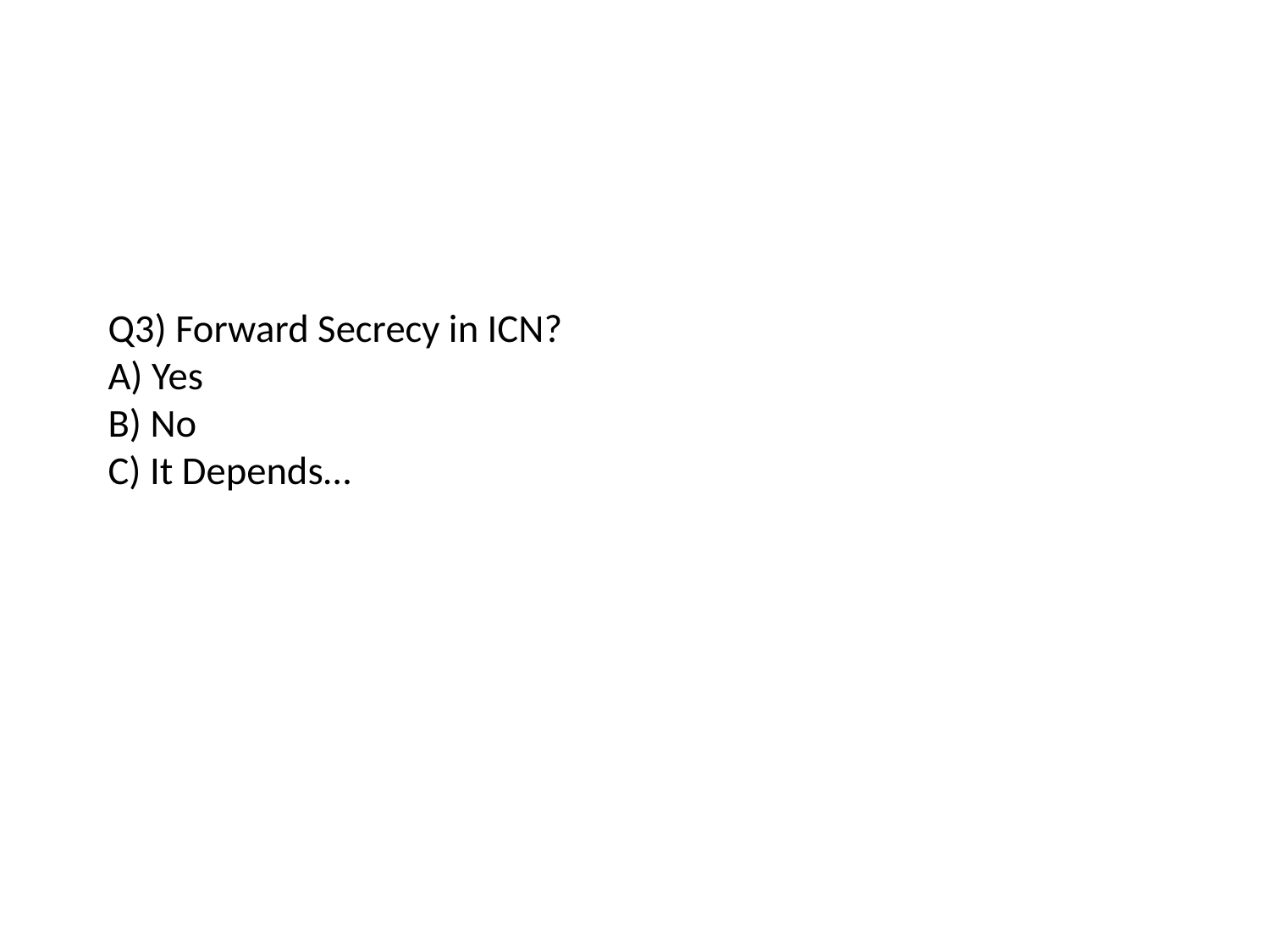

# Q3) Forward Secrecy in ICN? A) Yes B) No C) It Depends…